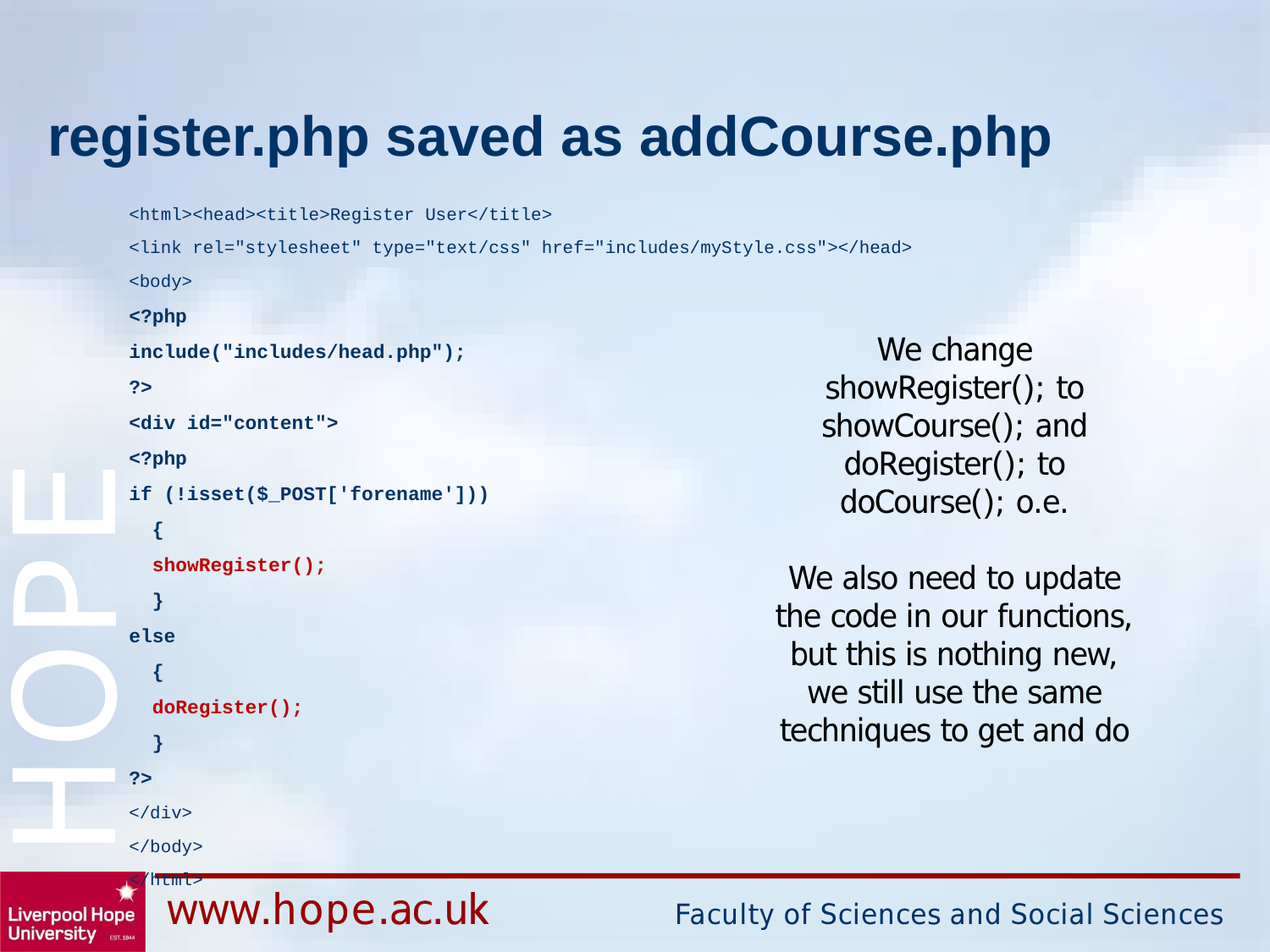

# register.php saved as addCourse.php
<html><head><title>Register User</title>
<link rel="stylesheet" type="text/css" href="includes/myStyle.css"></head>
<body>
<?php
include("includes/head.php");
?>
<div id="content">
<?php
if (!isset($_POST['forename']))
  {
  showRegister();
  }
else
  {
  doRegister();
  }
?>
</div>
</body>
</html>
We change showRegister(); to showCourse(); and doRegister(); to doCourse(); o.e.

We also need to update the code in our functions, but this is nothing new, we still use the same techniques to get and do